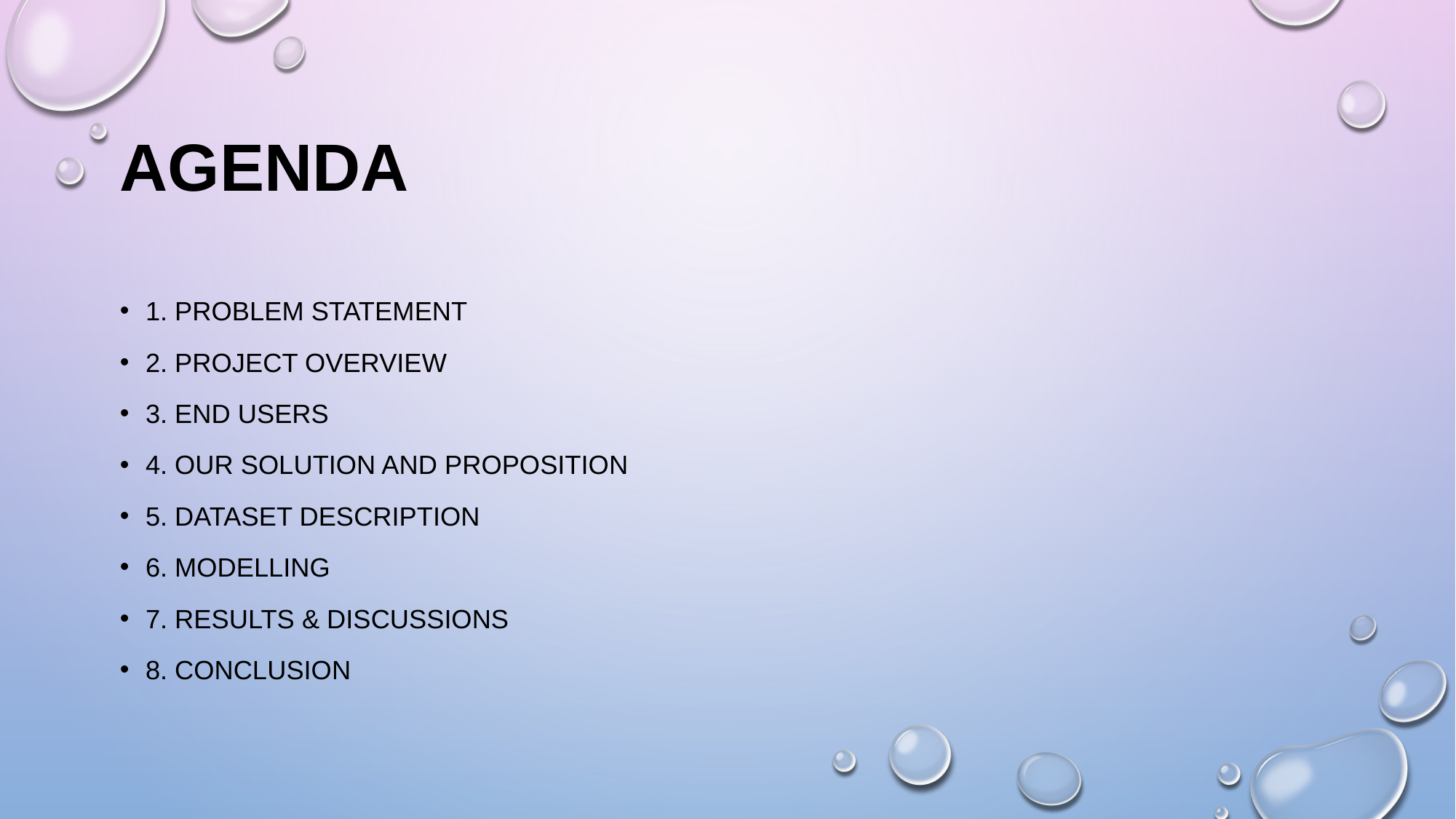

# agenda
1. problem statement
2. project overview
3. end users
4. our solution and proposition
5. dataset description
6. modelling
7. results & discussions
8. conclusion